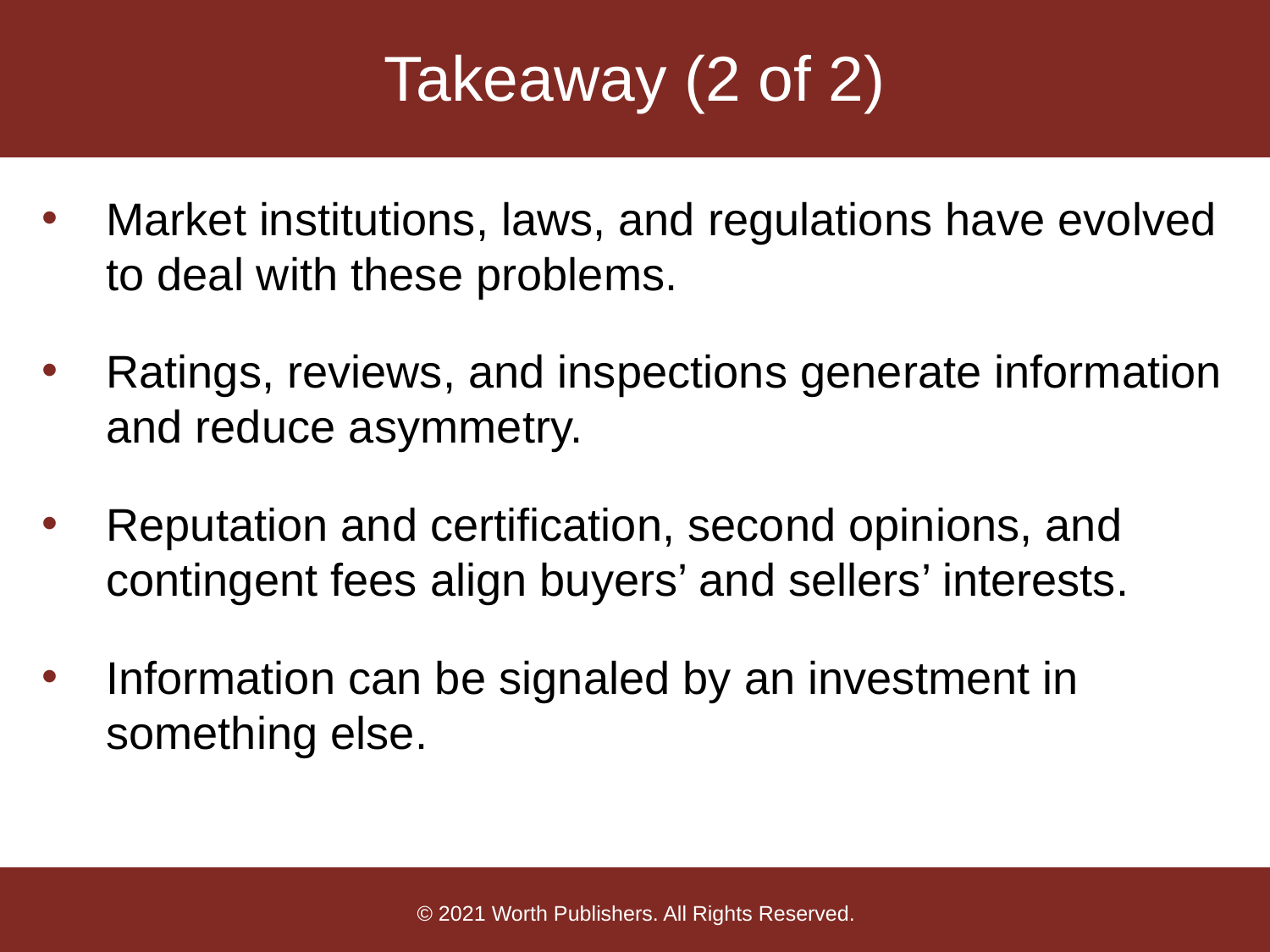

# Takeaway (2 of 2)
Market institutions, laws, and regulations have evolved to deal with these problems.
Ratings, reviews, and inspections generate information and reduce asymmetry.
Reputation and certification, second opinions, and contingent fees align buyers’ and sellers’ interests.
Information can be signaled by an investment in something else.